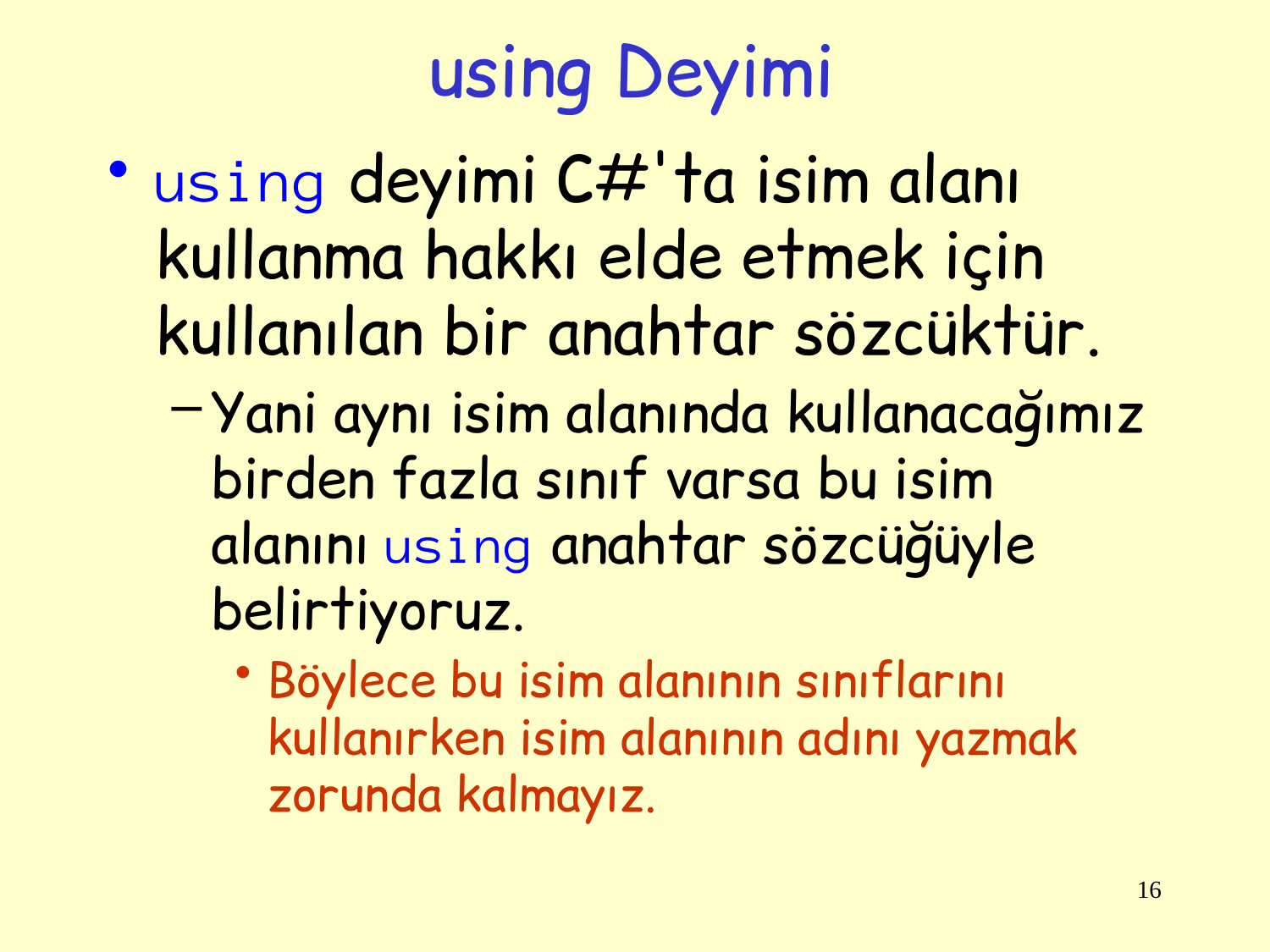

# using Deyimi
using deyimi C#'ta isim alanı kullanma hakkı elde etmek için kullanılan bir anahtar sözcüktür.
Yani aynı isim alanında kullanacağımız birden fazla sınıf varsa bu isim alanını using anahtar sözcüğüyle belirtiyoruz.
Böylece bu isim alanının sınıflarını kullanırken isim alanının adını yazmak zorunda kalmayız.

16